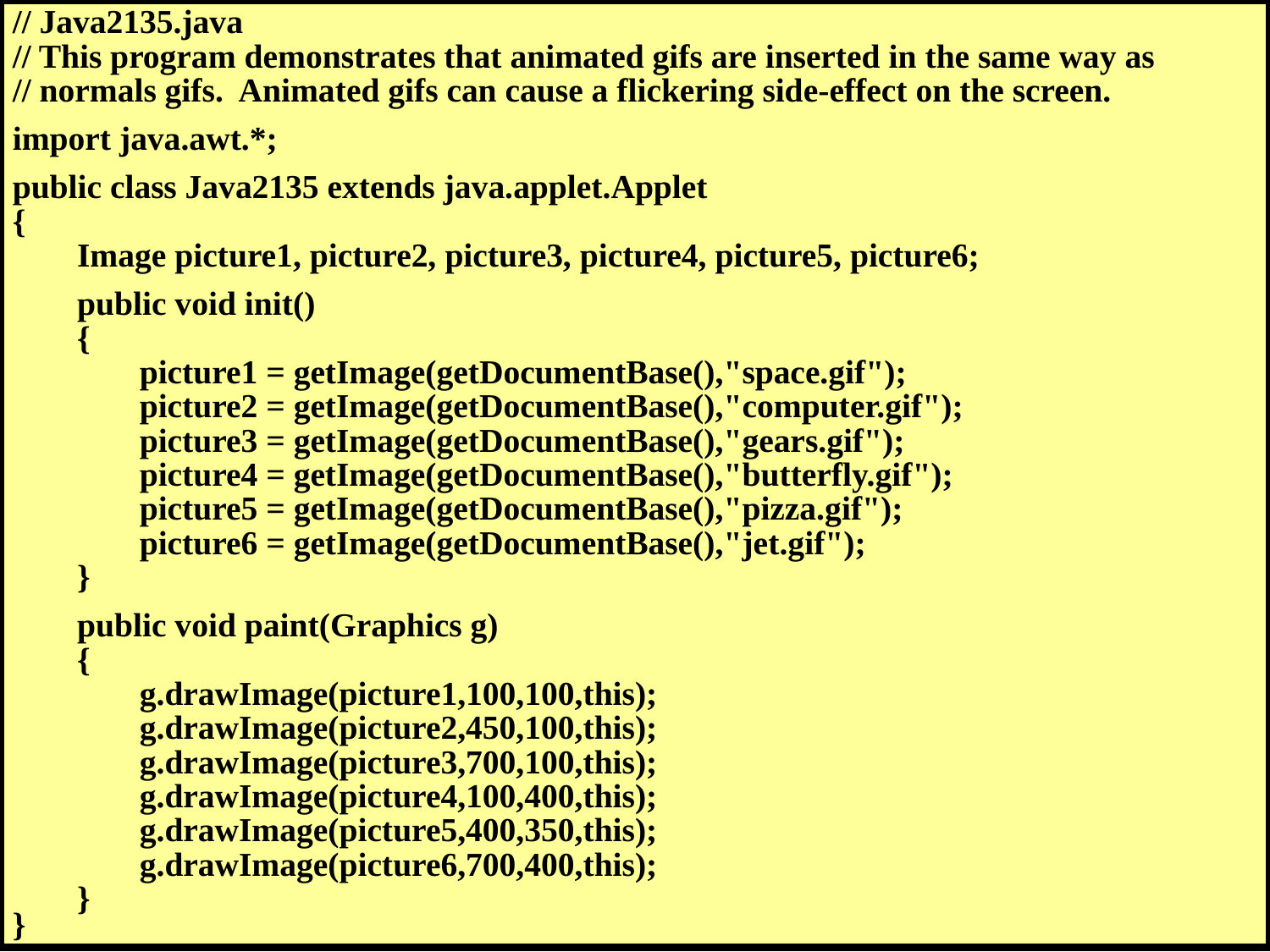

// Java2135.java
// This program demonstrates that animated gifs are inserted in the same way as
// normals gifs.  Animated gifs can cause a flickering side-effect on the screen.

import java.awt.*;

public class Java2135 extends java.applet.Applet
{
	Image picture1, picture2, picture3, picture4, picture5, picture6;

	public void init()
	{
		picture1 = getImage(getDocumentBase(),"space.gif");
		picture2 = getImage(getDocumentBase(),"computer.gif");
		picture3 = getImage(getDocumentBase(),"gears.gif");
		picture4 = getImage(getDocumentBase(),"butterfly.gif");
		picture5 = getImage(getDocumentBase(),"pizza.gif");
		picture6 = getImage(getDocumentBase(),"jet.gif");
	}

	public void paint(Graphics g)
	{
		g.drawImage(picture1,100,100,this);
		g.drawImage(picture2,450,100,this);
		g.drawImage(picture3,700,100,this);
		g.drawImage(picture4,100,400,this);
		g.drawImage(picture5,400,350,this);
		g.drawImage(picture6,700,400,this);
	}
}